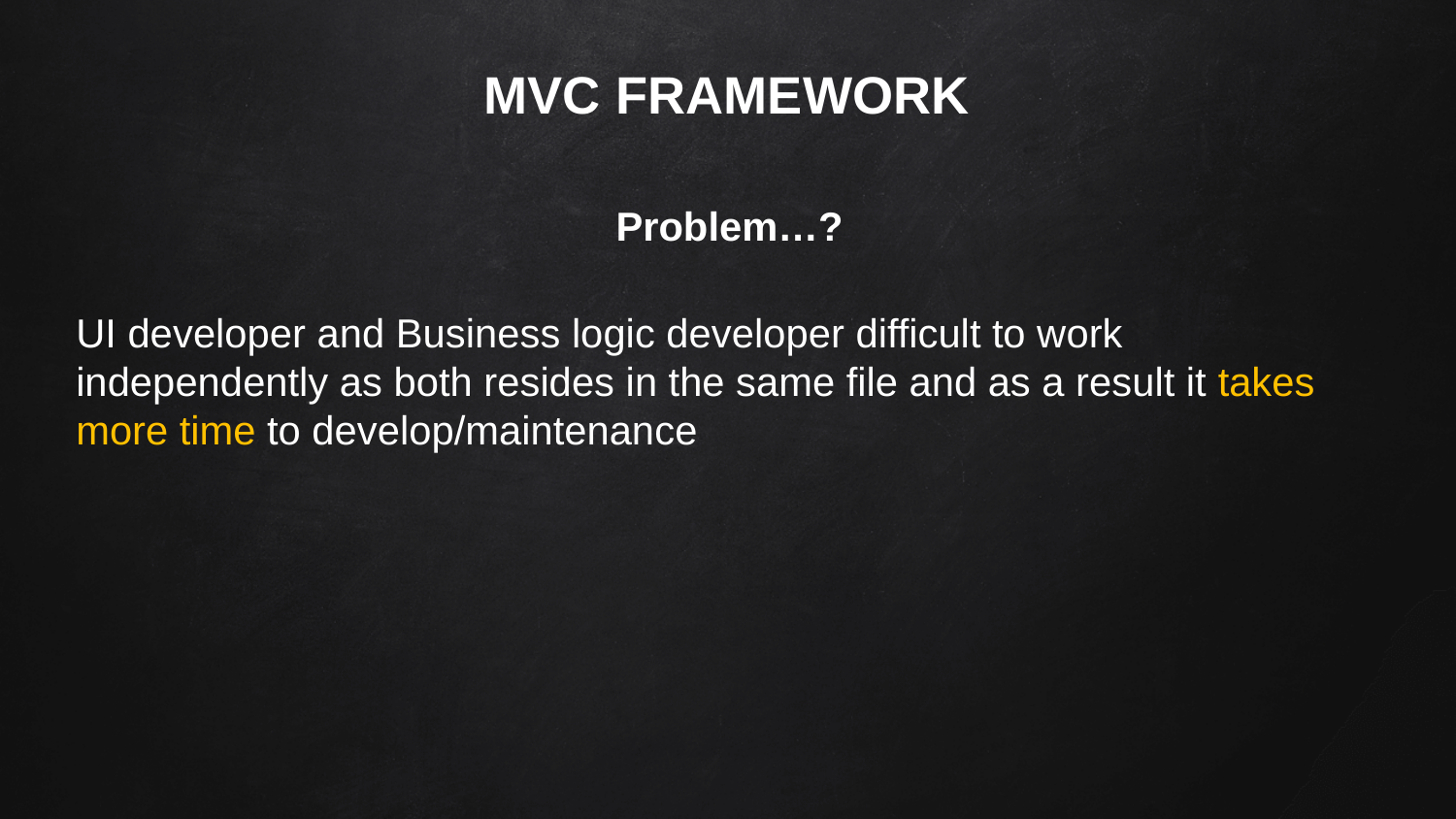

# MVC FRAMEWORK
Problem…?
UI developer and Business logic developer difficult to work independently as both resides in the same file and as a result it takes more time to develop/maintenance